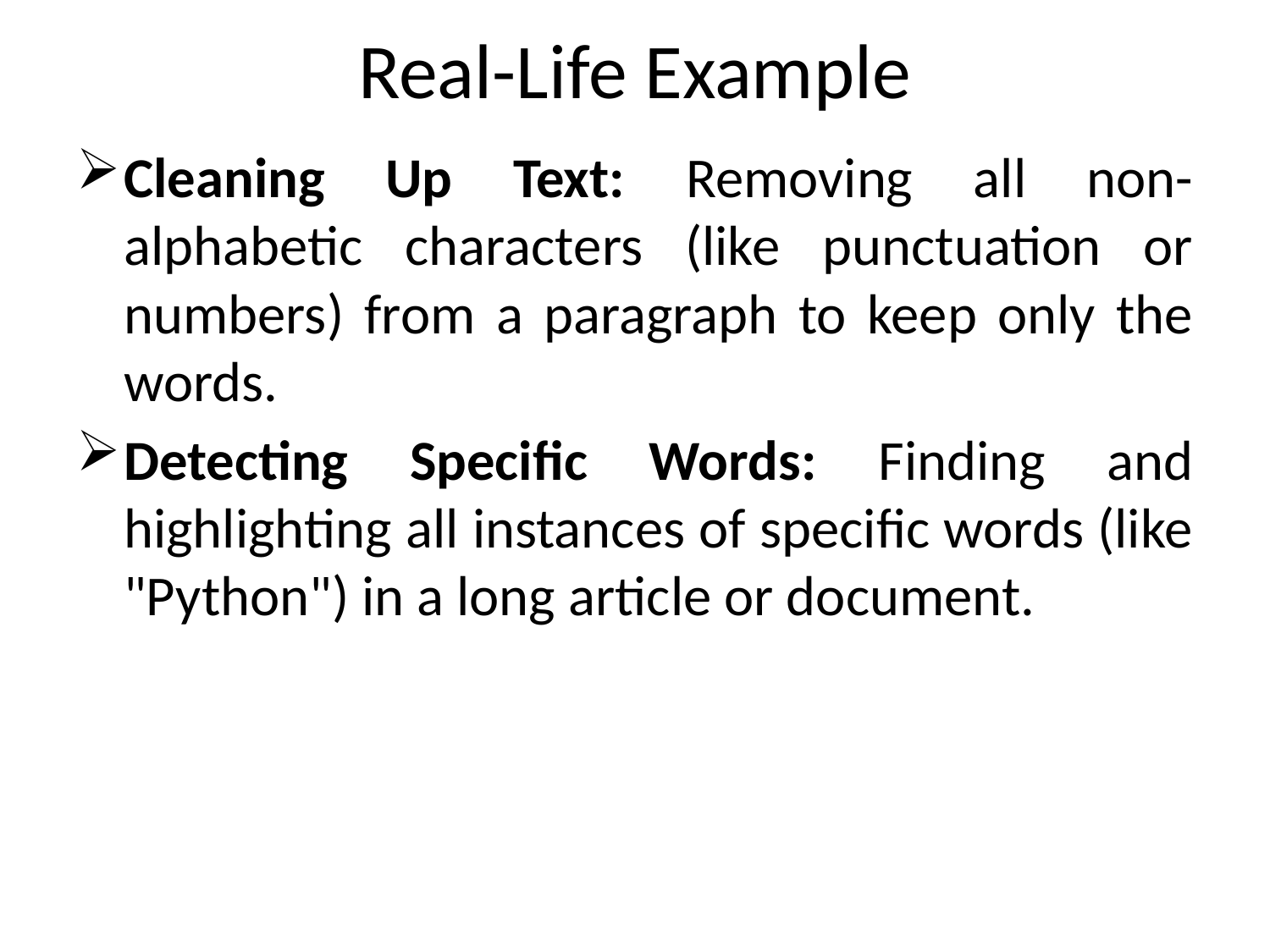

# Real-Life Example
Cleaning Up Text: Removing all non-alphabetic characters (like punctuation or numbers) from a paragraph to keep only the words.
Detecting Specific Words: Finding and highlighting all instances of specific words (like "Python") in a long article or document.